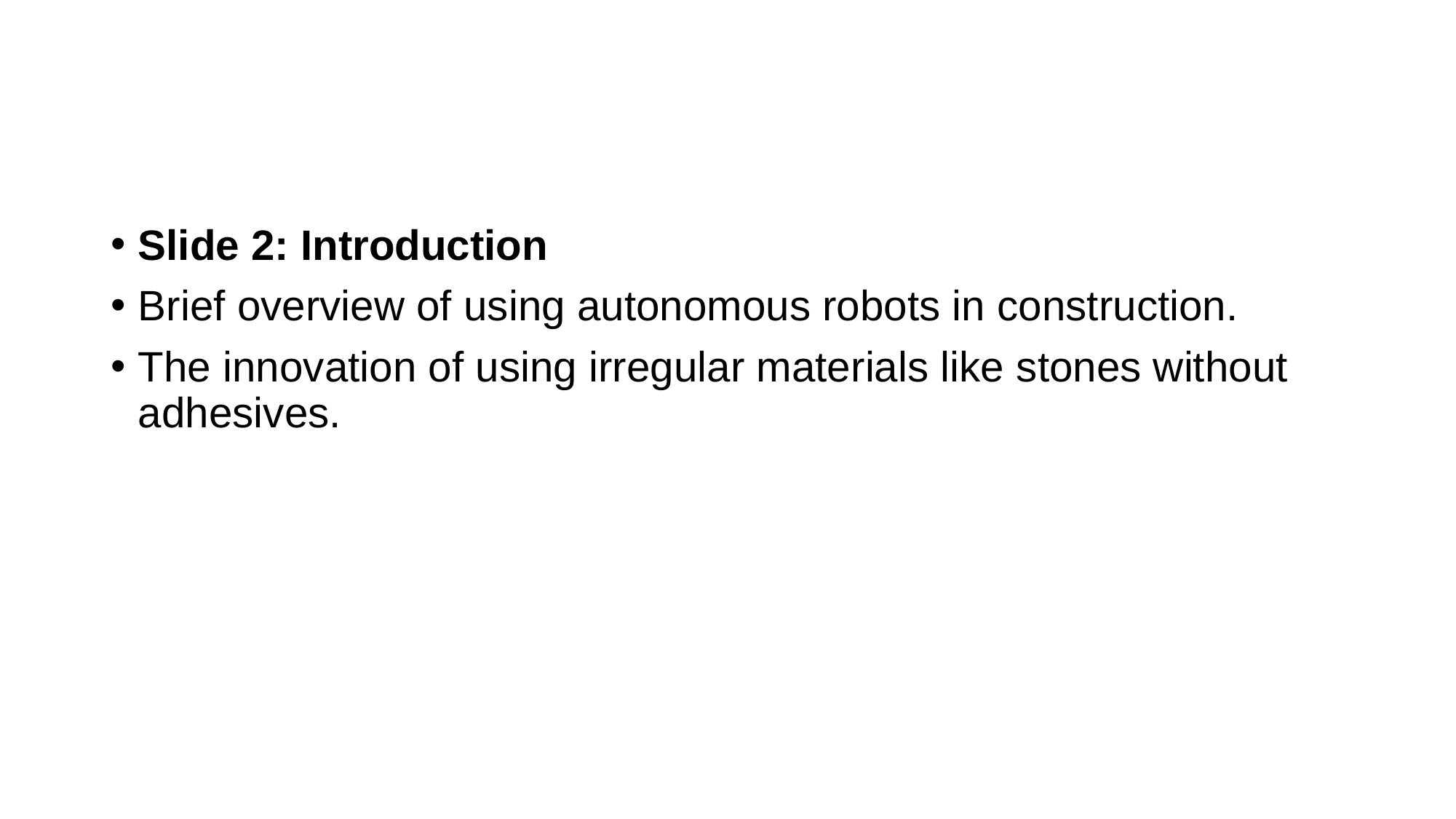

#
Slide 2: Introduction
Brief overview of using autonomous robots in construction.
The innovation of using irregular materials like stones without adhesives.